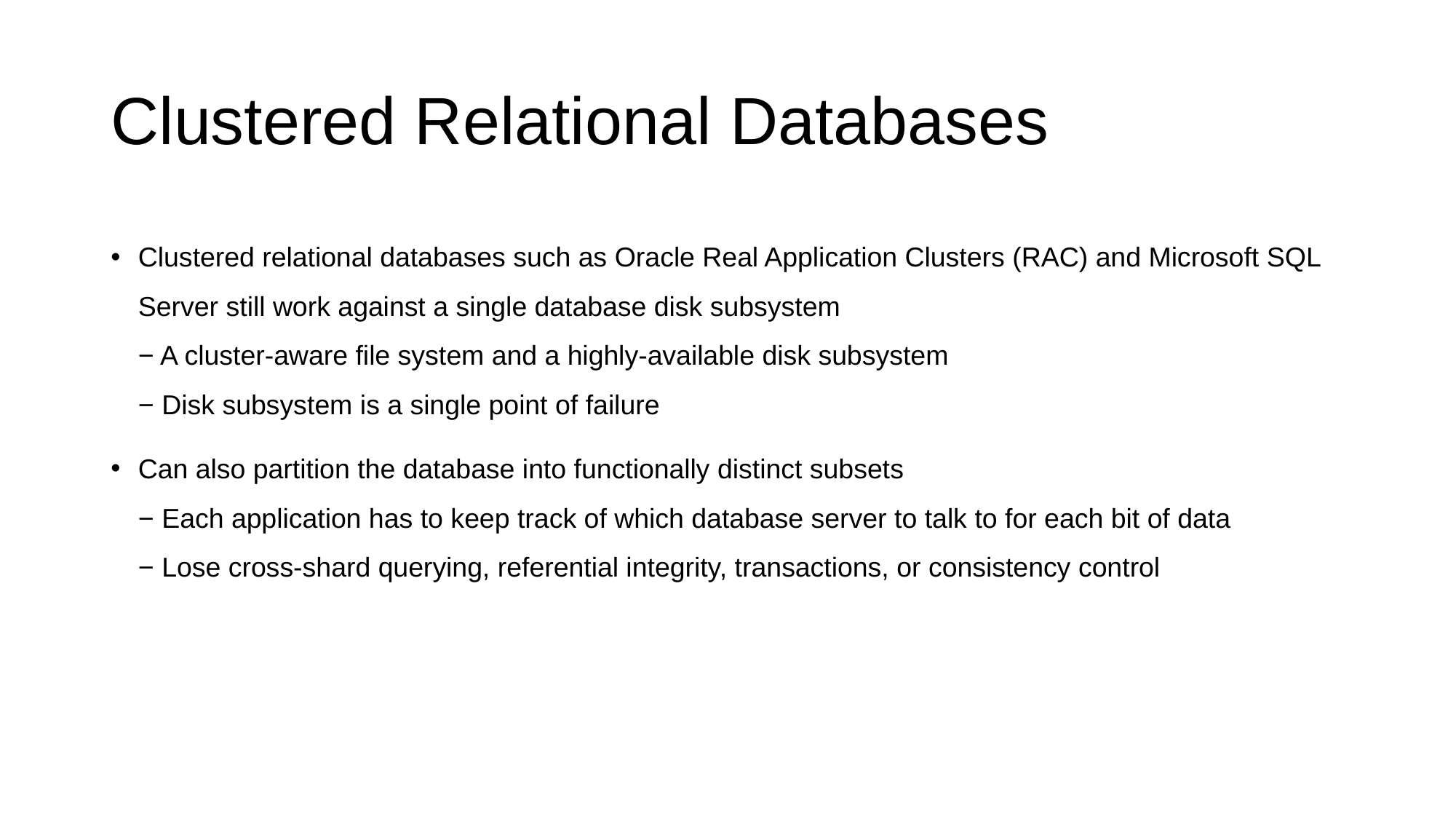

# Clustered Relational Databases
Clustered relational databases such as Oracle Real Application Clusters (RAC) and Microsoft SQL Server still work against a single database disk subsystem
− A cluster-aware file system and a highly-available disk subsystem
− Disk subsystem is a single point of failure
Can also partition the database into functionally distinct subsets
− Each application has to keep track of which database server to talk to for each bit of data
− Lose cross-shard querying, referential integrity, transactions, or consistency control